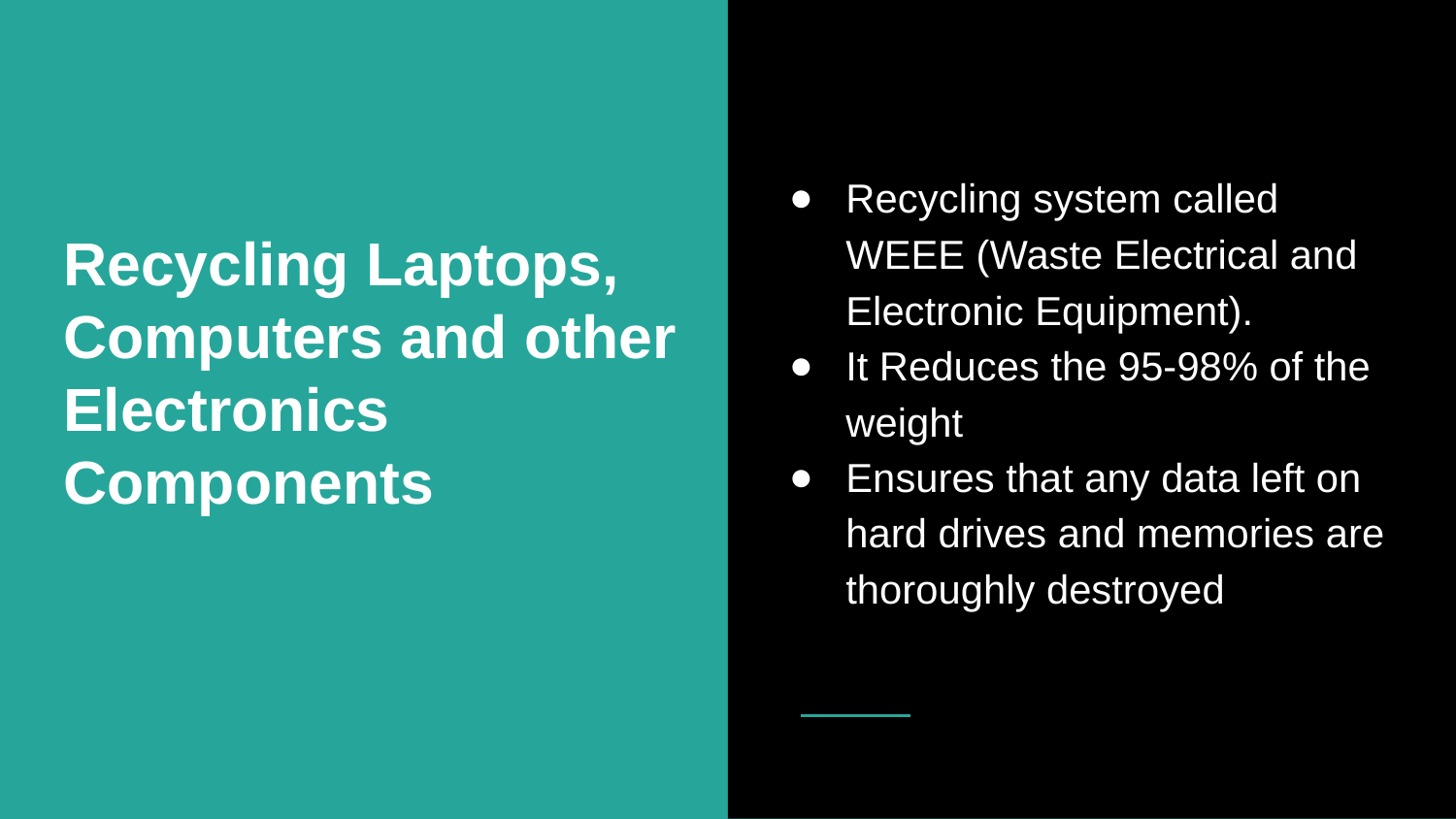

Recycling system called WEEE (Waste Electrical and Electronic Equipment).
It Reduces the 95-98% of the weight
Ensures that any data left on hard drives and memories are thoroughly destroyed
Recycling Laptops, Computers and other Electronics Components